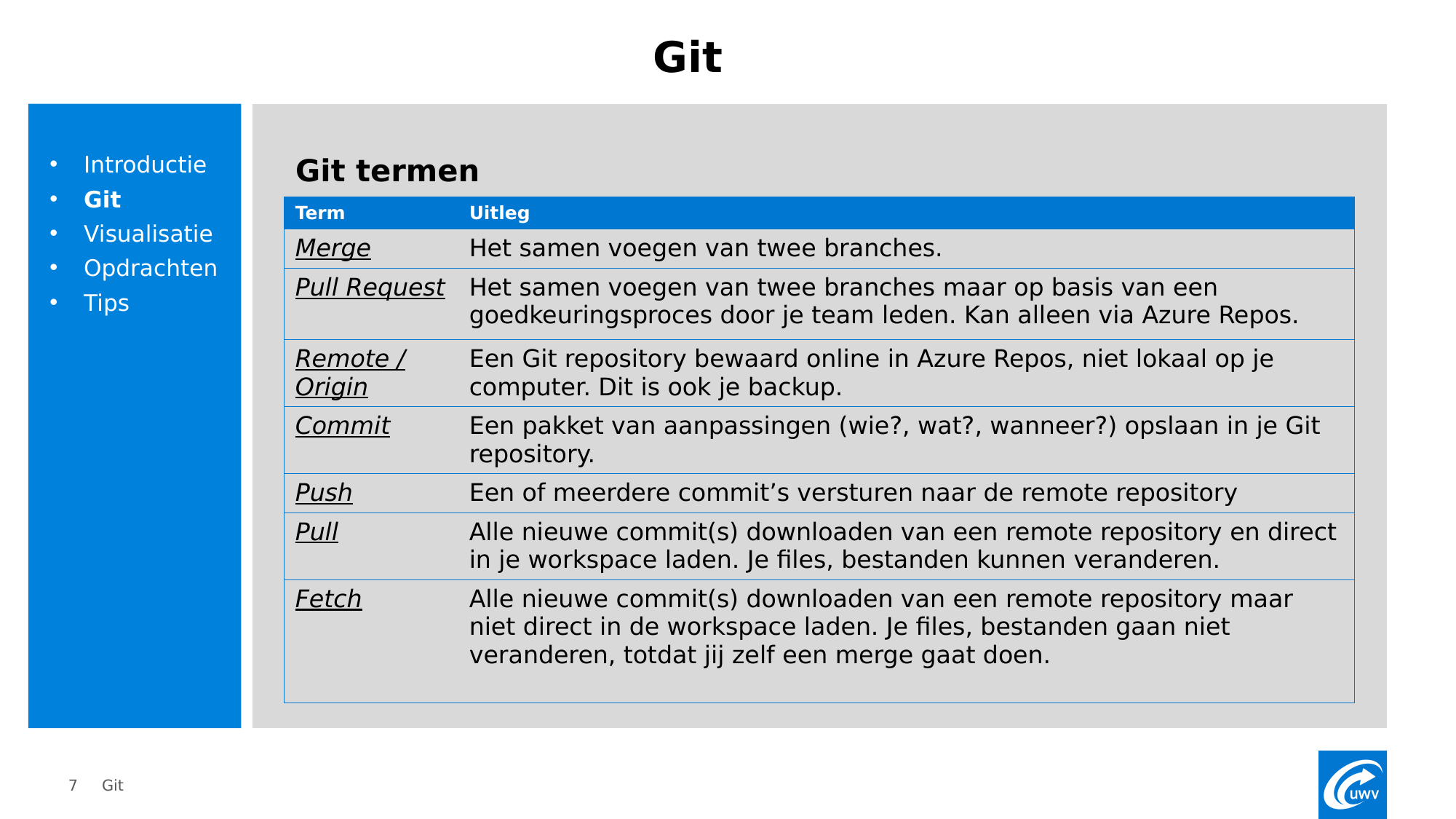

# Git
Introductie
Git
Visualisatie
Opdrachten
Tips

Git termen

| Term | Uitleg |
| --- | --- |
| Merge | Het samen voegen van twee branches. |
| Pull Request | Het samen voegen van twee branches maar op basis van een goedkeuringsproces door je team leden. Kan alleen via Azure Repos. |
| Remote / Origin | Een Git repository bewaard online in Azure Repos, niet lokaal op je computer. Dit is ook je backup. |
| Commit | Een pakket van aanpassingen (wie?, wat?, wanneer?) opslaan in je Git repository. |
| Push | Een of meerdere commit’s versturen naar de remote repository |
| Pull | Alle nieuwe commit(s) downloaden van een remote repository en direct in je workspace laden. Je files, bestanden kunnen veranderen. |
| Fetch | Alle nieuwe commit(s) downloaden van een remote repository maar niet direct in de workspace laden. Je files, bestanden gaan niet veranderen, totdat jij zelf een merge gaat doen. |
7
Git